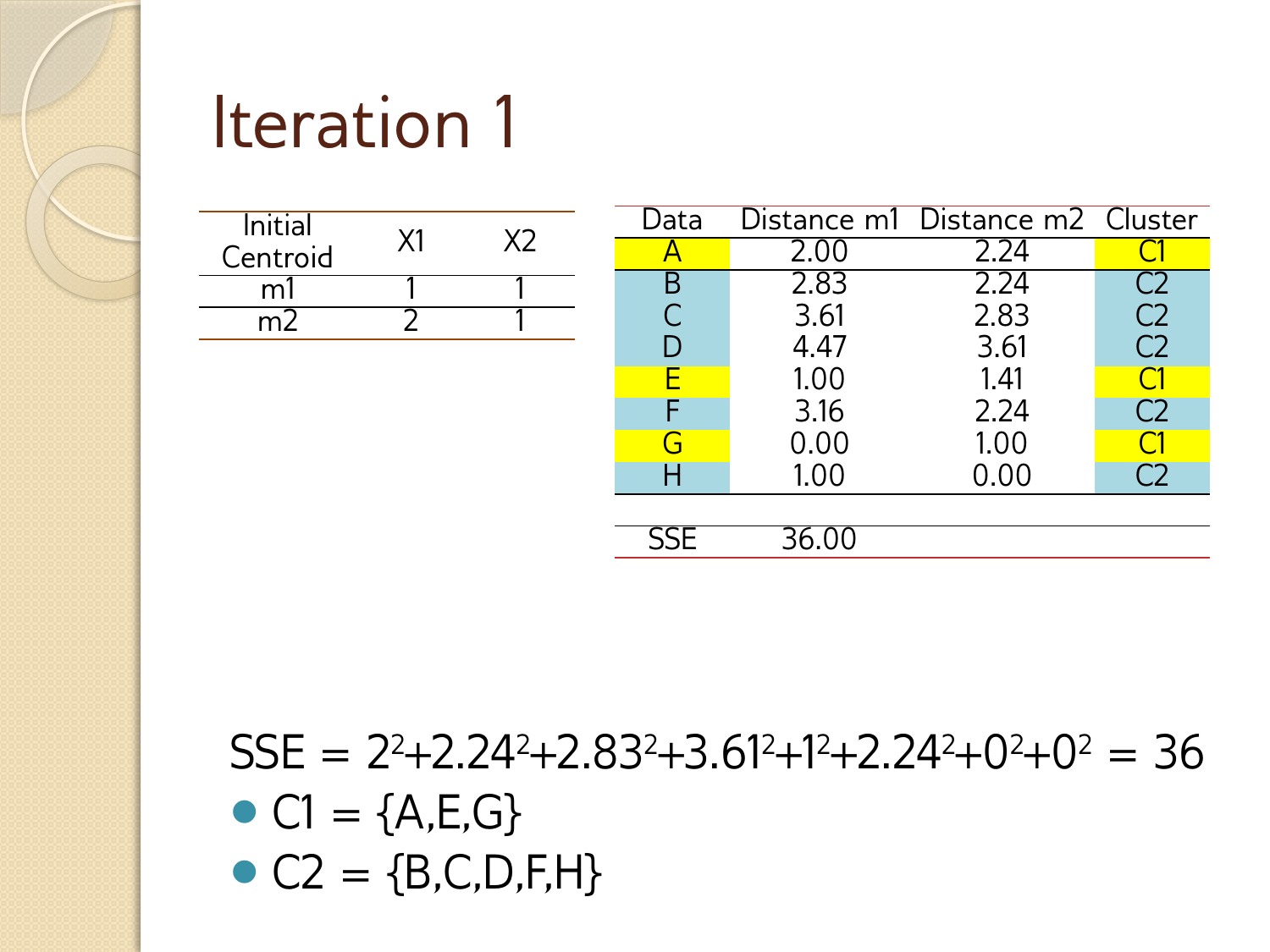

# Iteration 1
| Data | Distance m1 | Distance m2 | Cluster |
| --- | --- | --- | --- |
| A | 2.00 | 2.24 | C1 |
| B | 2.83 | 2.24 | C2 |
| C | 3.61 | 2.83 | C2 |
| D | 4.47 | 3.61 | C2 |
| E | 1.00 | 1.41 | C1 |
| F | 3.16 | 2.24 | C2 |
| G | 0.00 | 1.00 | C1 |
| H | 1.00 | 0.00 | C2 |
|  |  |  |  |
| SSE | 36.00 |  |  |
| Initial Centroid | X1 | X2 |
| --- | --- | --- |
| m1 | 1 | 1 |
| m2 | 2 | 1 |
SSE = 22+2.242+2.832+3.612+12+2.242+02+02 = 36
C1 = {A,E,G}
C2 = {B,C,D,F,H}